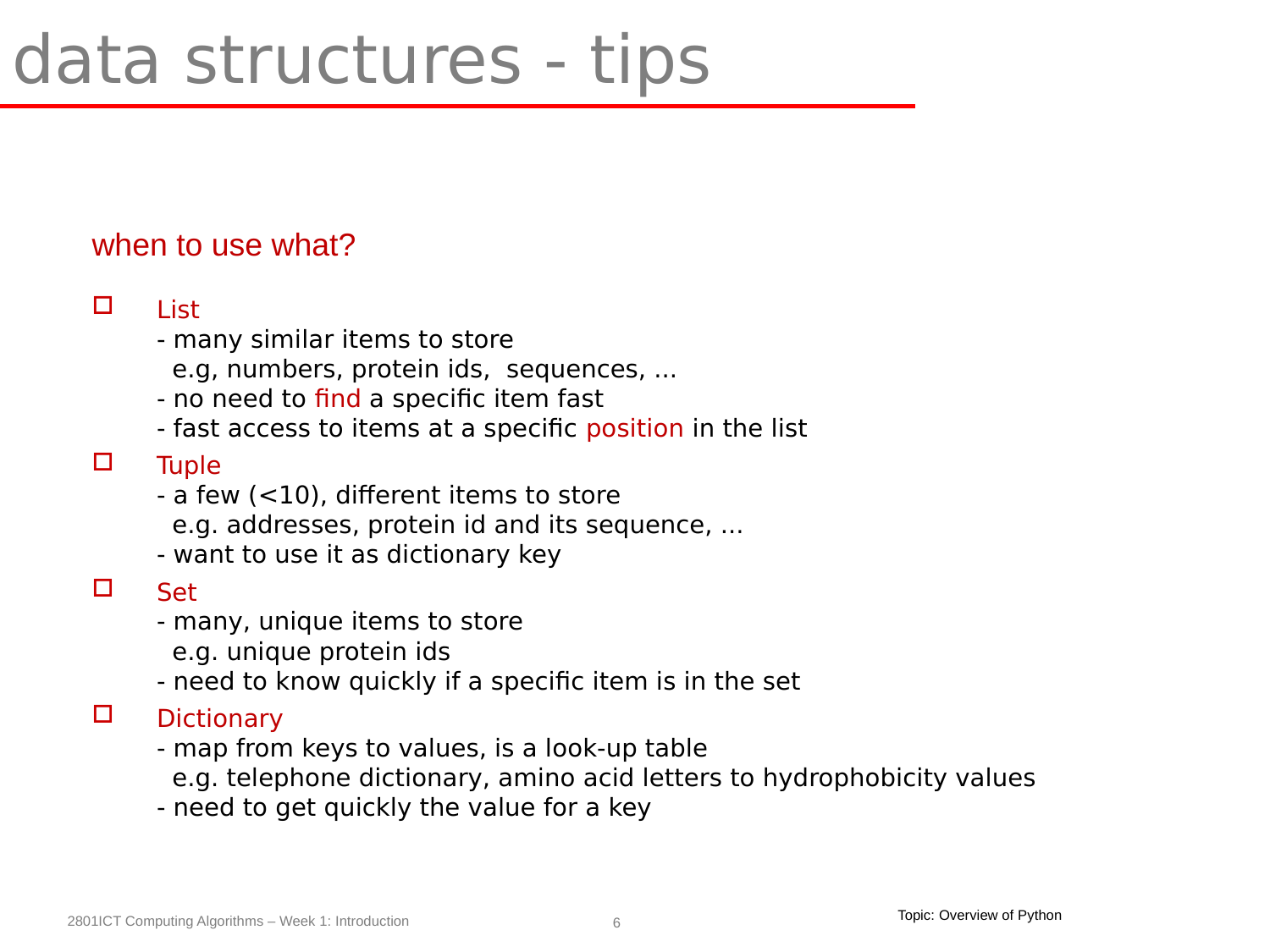

data structures - tips
when to use what?
List
- many similar items to store
  e.g, numbers, protein ids,  sequences, ...
- no need to find a specific item fast
- fast access to items at a specific position in the list
Tuple
- a few (<10), different items to store
  e.g. addresses, protein id and its sequence, ...
- want to use it as dictionary key
Set
- many, unique items to store
  e.g. unique protein ids
- need to know quickly if a specific item is in the set
Dictionary
- map from keys to values, is a look-up table
  e.g. telephone dictionary, amino acid letters to hydrophobicity values
- need to get quickly the value for a key
Topic: Overview of Python